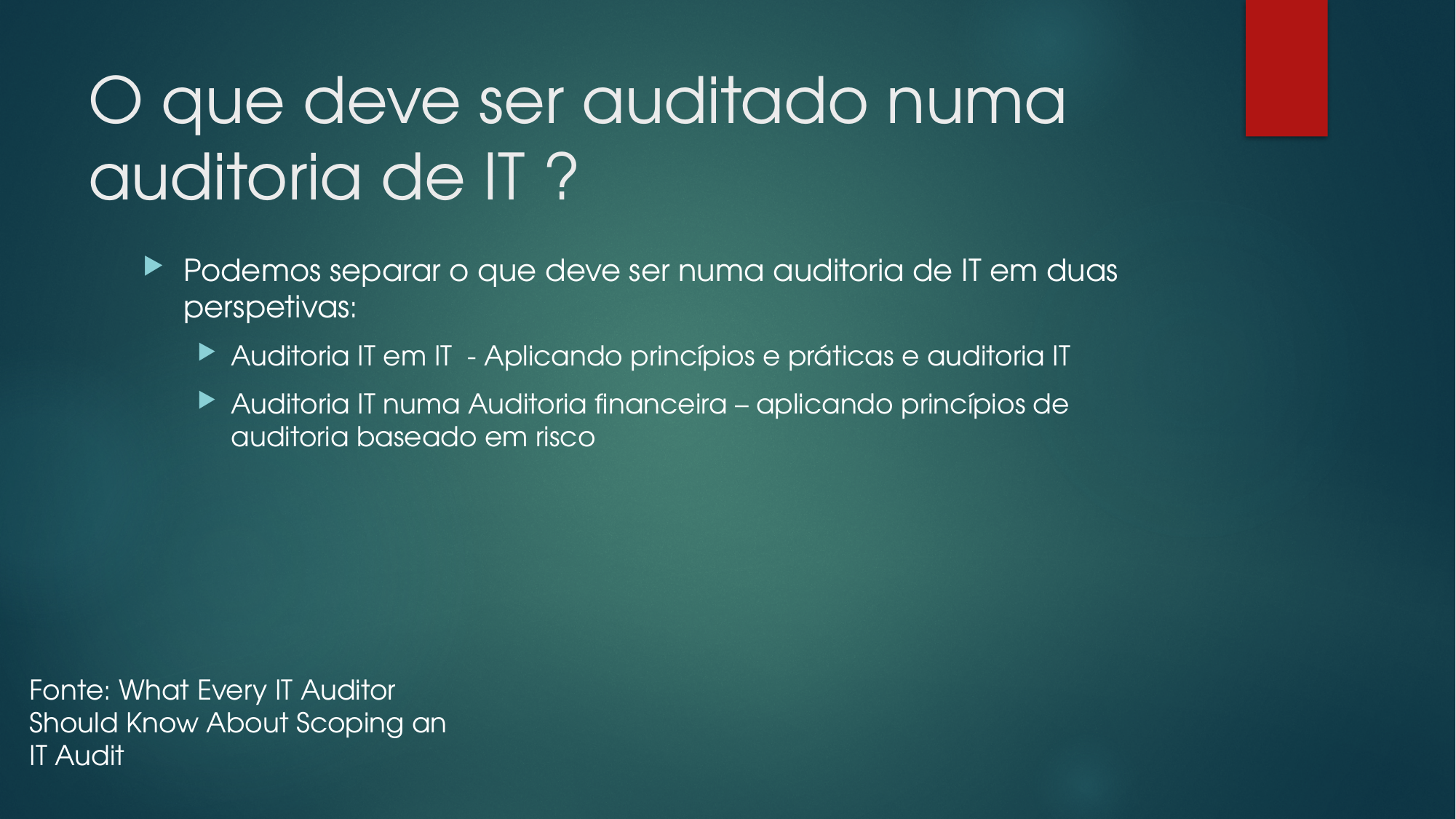

# O que deve ser auditado numa auditoria de IT ?
Podemos separar o que deve ser numa auditoria de IT em duas perspetivas:
Auditoria IT em IT  - Aplicando princípios e práticas e auditoria IT
Auditoria IT numa Auditoria financeira – aplicando princípios de auditoria baseado em risco
Fonte: What Every IT Auditor Should Know About Scoping an IT Audit